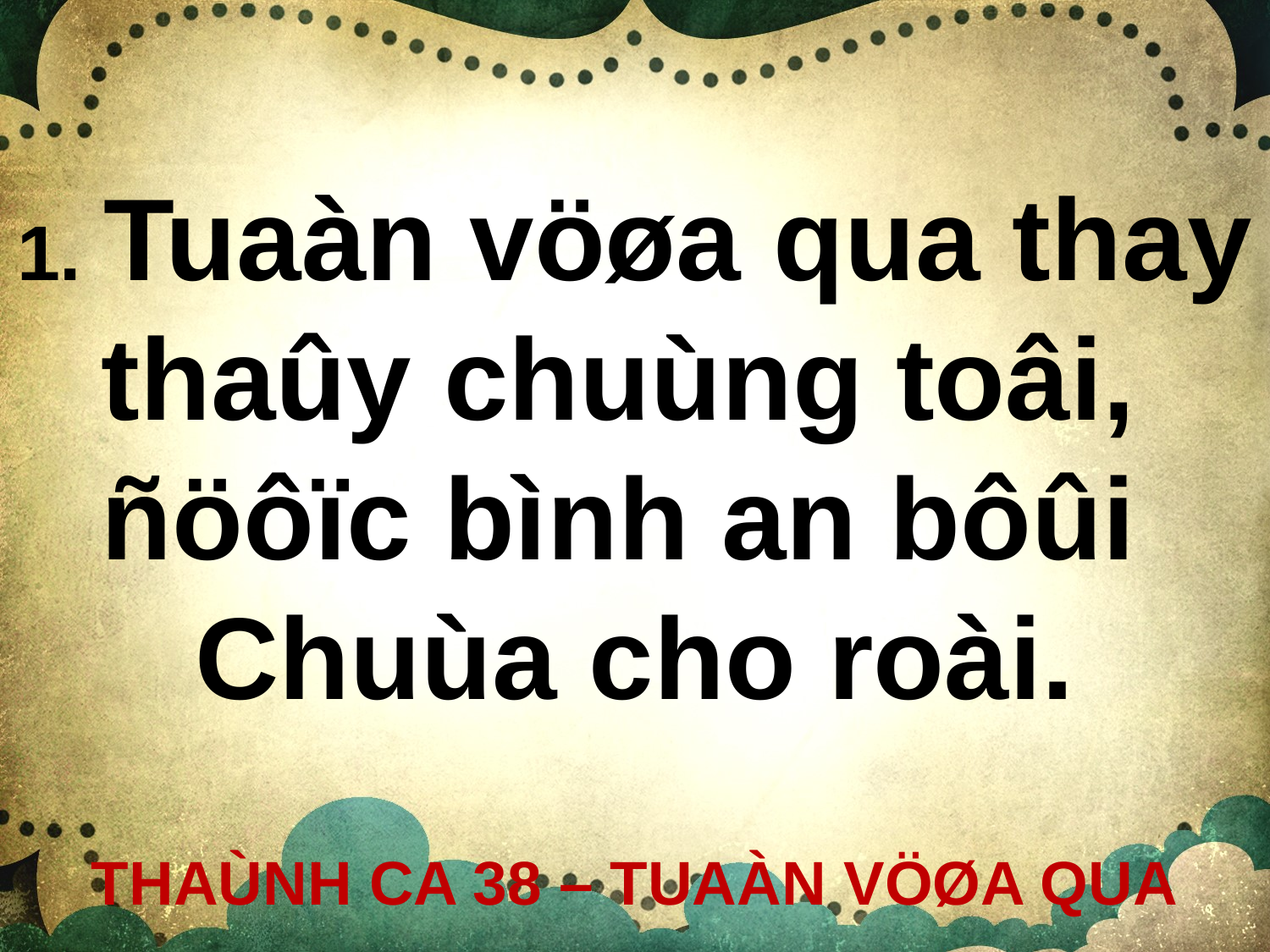

1. Tuaàn vöøa qua thay thaûy chuùng toâi,
ñöôïc bình an bôûi
Chuùa cho roài.
THAÙNH CA 38 – TUAÀN VÖØA QUA